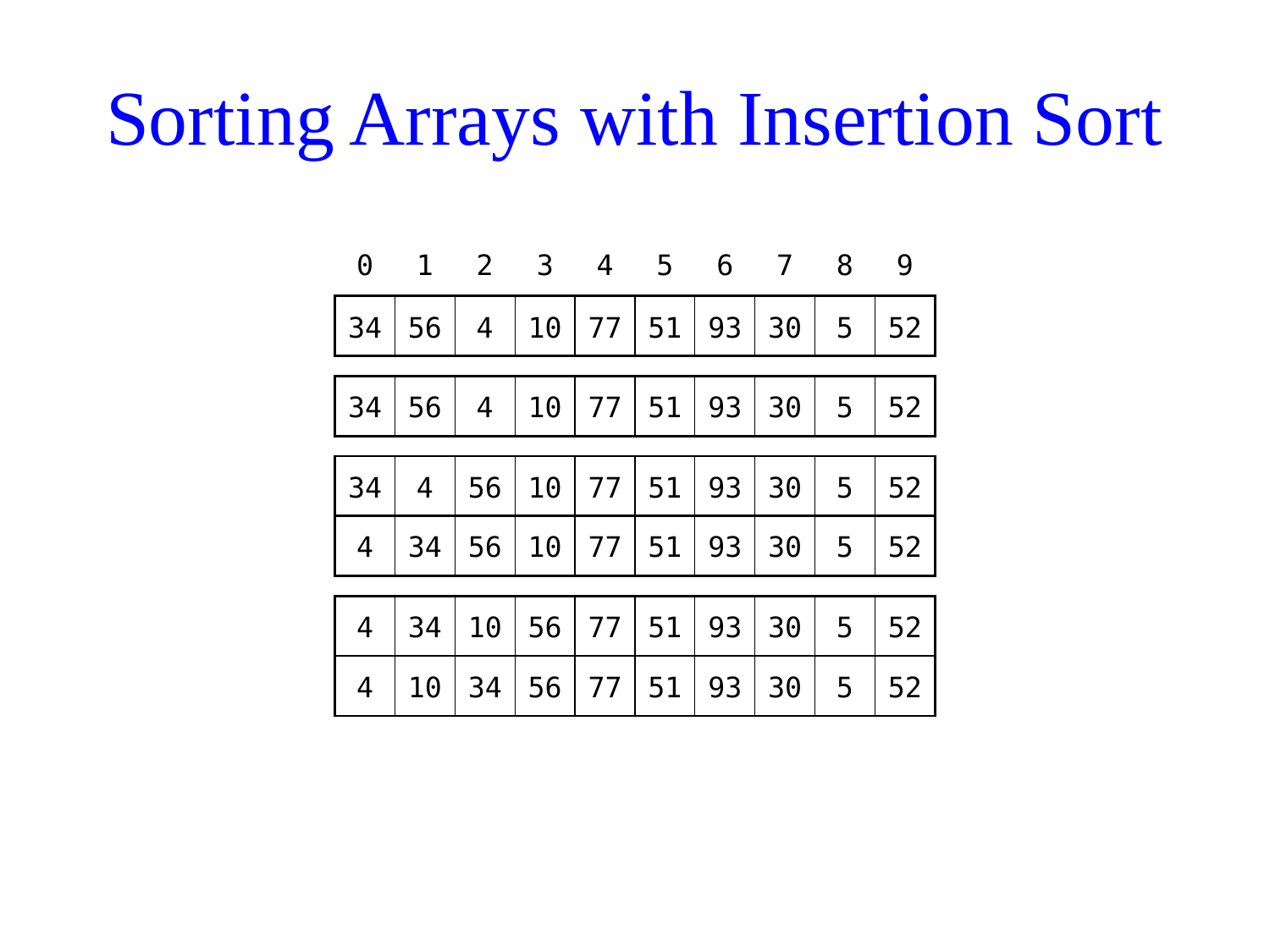

# Sorting Arrays with Insertion Sort
| 0 | 1 | 2 | 3 | 4 | 5 | 6 | 7 | 8 | 9 |
| --- | --- | --- | --- | --- | --- | --- | --- | --- | --- |
| 34 | 56 | 4 | 10 | 77 | 51 | 93 | 30 | 5 | 52 |
| 34 | 56 | 4 | 10 | 77 | 51 | 93 | 30 | 5 | 52 |
| --- | --- | --- | --- | --- | --- | --- | --- | --- | --- |
| 34 | 4 | 56 | 10 | 77 | 51 | 93 | 30 | 5 | 52 |
| --- | --- | --- | --- | --- | --- | --- | --- | --- | --- |
| 4 | 34 | 56 | 10 | 77 | 51 | 93 | 30 | 5 | 52 |
| --- | --- | --- | --- | --- | --- | --- | --- | --- | --- |
| 4 | 34 | 10 | 56 | 77 | 51 | 93 | 30 | 5 | 52 |
| --- | --- | --- | --- | --- | --- | --- | --- | --- | --- |
| 4 | 10 | 34 | 56 | 77 | 51 | 93 | 30 | 5 | 52 |
| --- | --- | --- | --- | --- | --- | --- | --- | --- | --- |